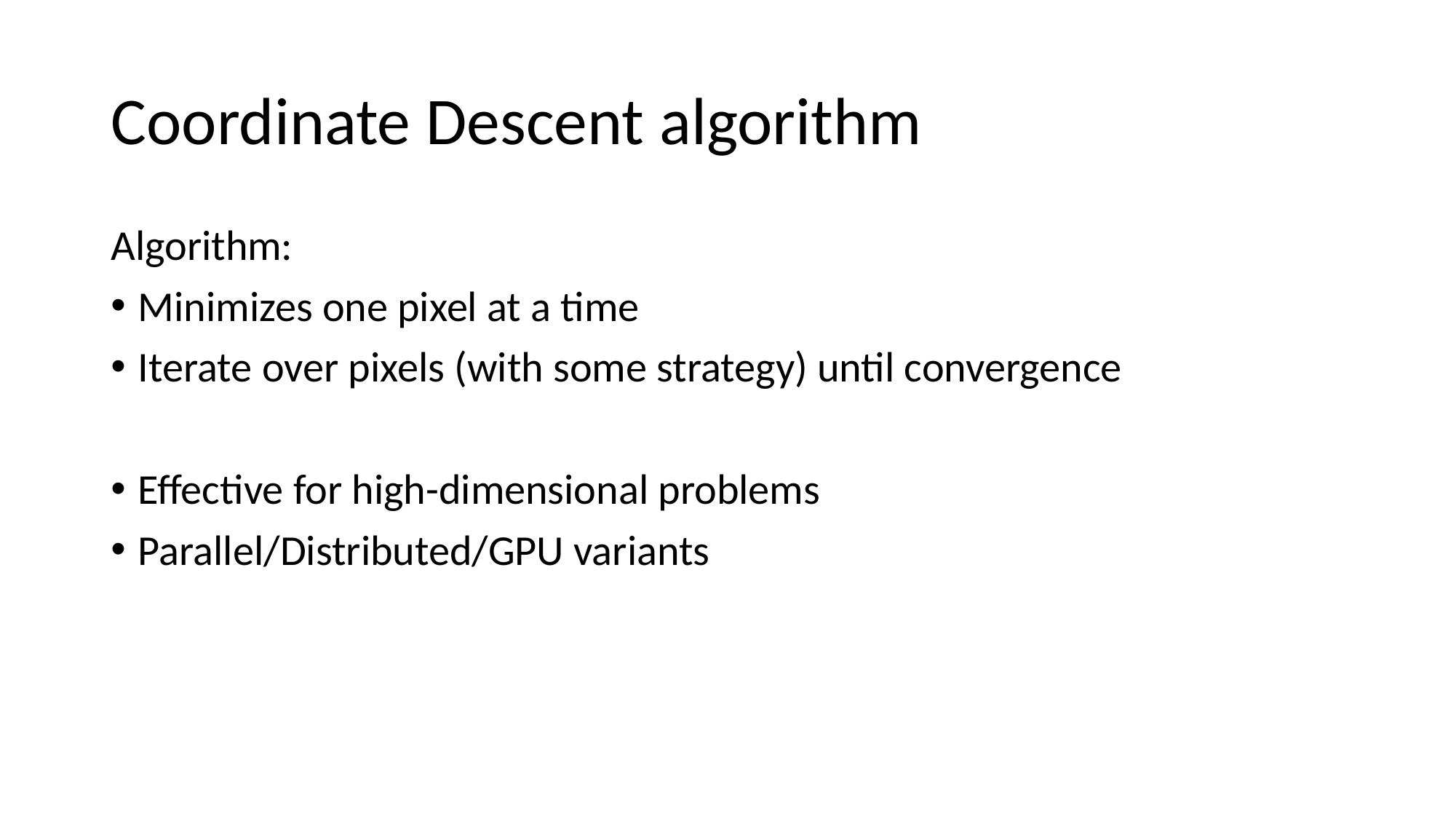

# Coordinate Descent algorithm
Algorithm:
Minimizes one pixel at a time
Iterate over pixels (with some strategy) until convergence

Effective for high-dimensional problems
Parallel/Distributed/GPU variants